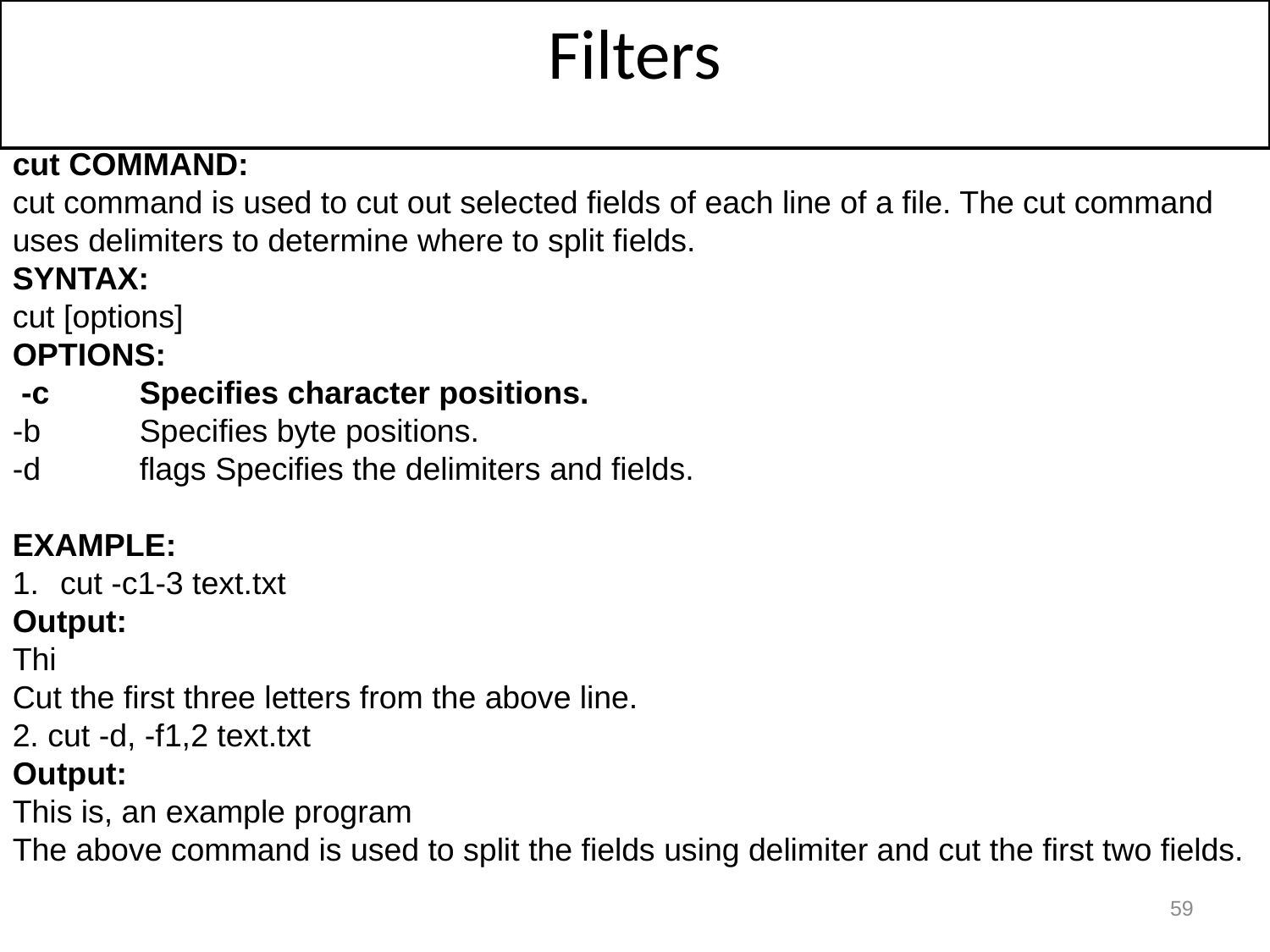

Filters

cut COMMAND:
cut command is used to cut out selected fields of each line of a file. The cut command uses delimiters to determine where to split fields.
SYNTAX:
cut [options]
OPTIONS:
 -c 	Specifies character positions.
-b 	Specifies byte positions.
-d 	flags Specifies the delimiters and fields.

EXAMPLE:
cut -c1-3 text.txt
Output:
Thi
Cut the first three letters from the above line.
2. cut -d, -f1,2 text.txt
Output:
This is, an example program
The above command is used to split the fields using delimiter and cut the first two fields.

59